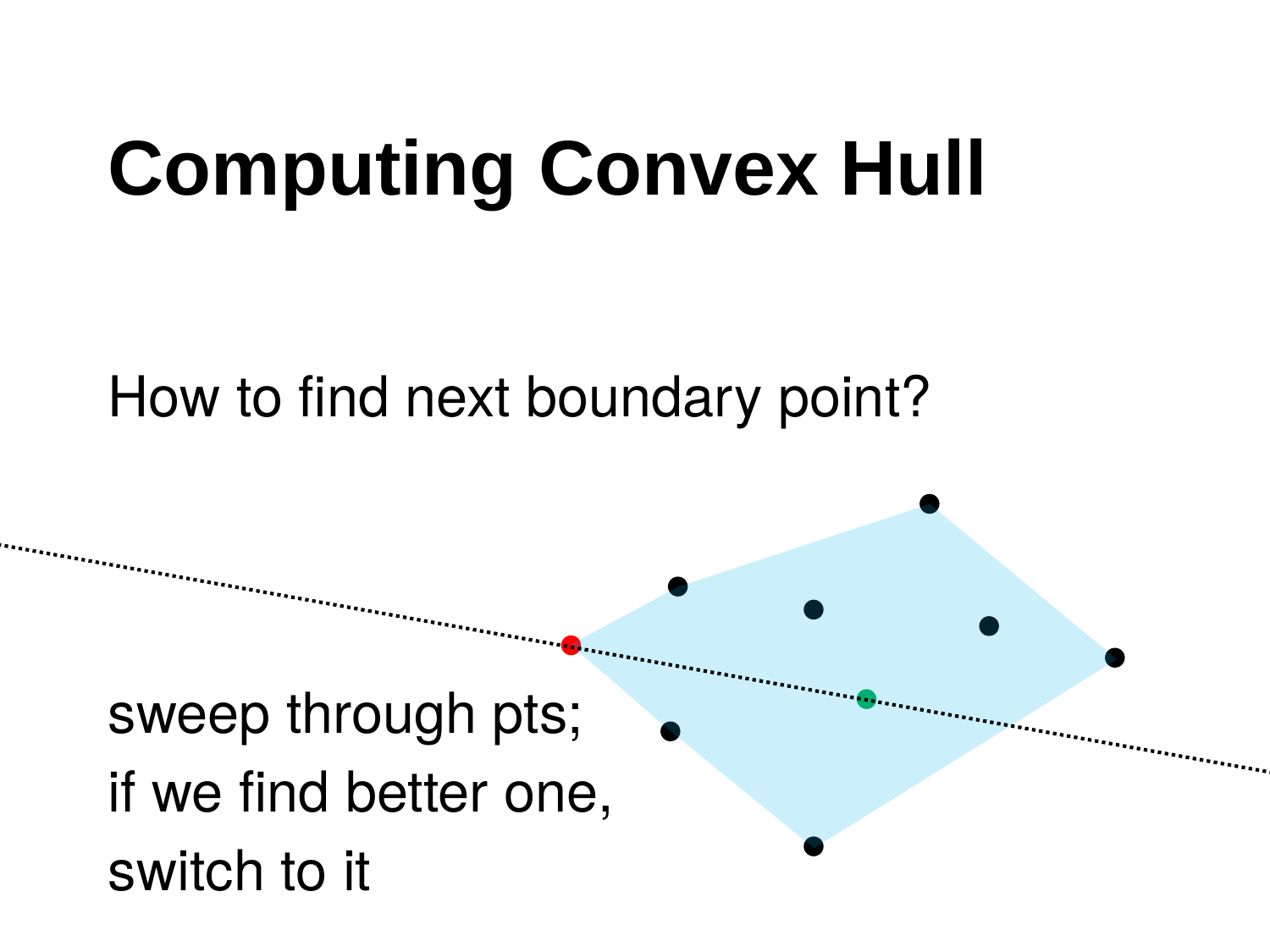

# Computing Convex Hull

How to find next boundary point?

sweep through pts;
if we find better one,
switch to it